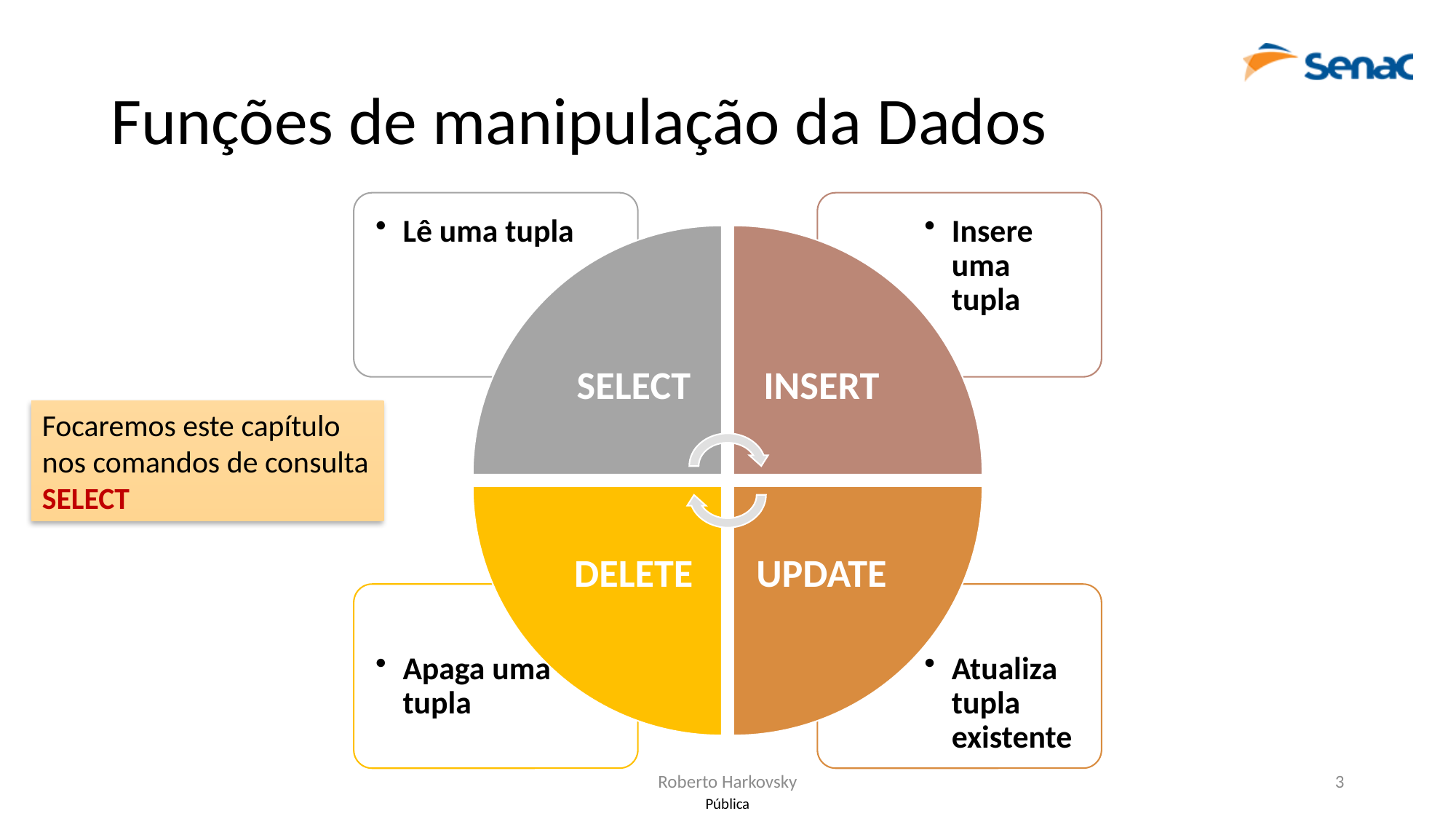

# Funções de manipulação da Dados
Atualiza tupla existente
Apaga uma tupla
Insere uma tupla
Lê uma tupla
SELECT
INSERT
UPDATE
DELETE
Focaremos este capítulo nos comandos de consulta SELECT
Roberto Harkovsky
3